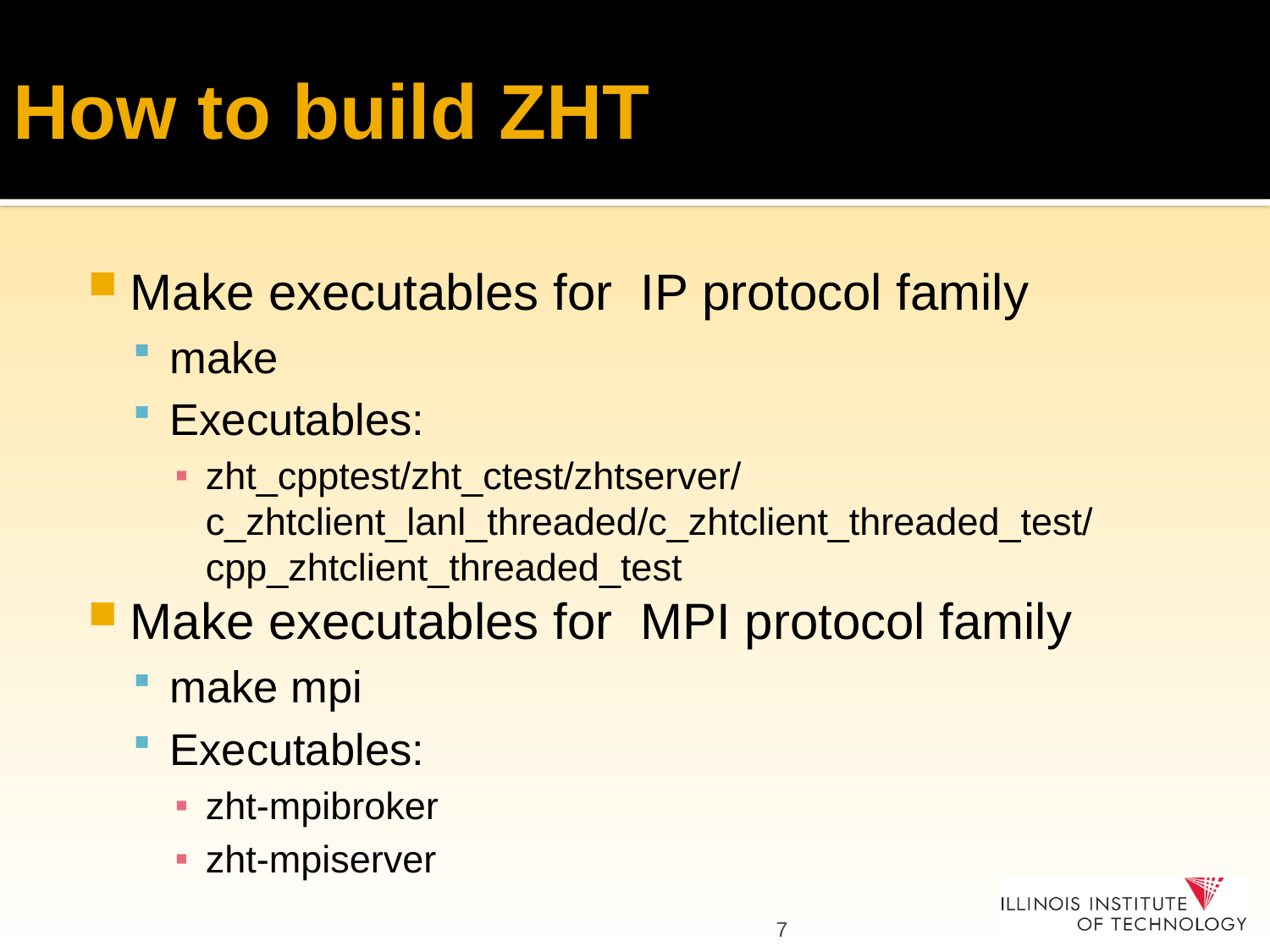

# How to build ZHT
Make executables for  IP protocol family
make
Executables:
zht_cpptest/zht_ctest/zhtserver/c_zhtclient_lanl_threaded/c_zhtclient_threaded_test/cpp_zhtclient_threaded_test
Make executables for  MPI protocol family
make mpi
Executables:
zht-mpibroker
zht-mpiserver

7